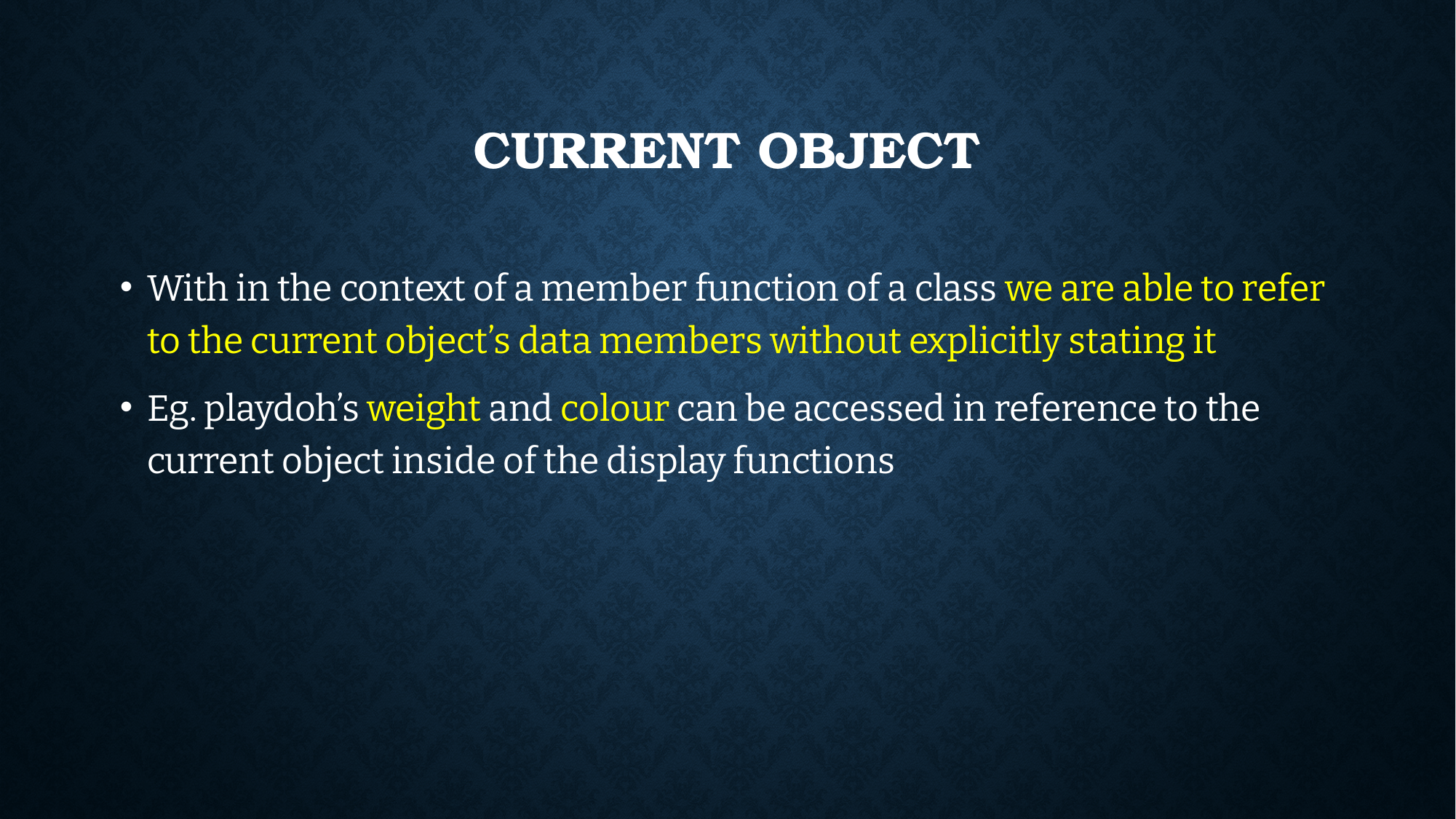

# Current Object
With in the context of a member function of a class we are able to refer to the current object’s data members without explicitly stating it
Eg. playdoh’s weight and colour can be accessed in reference to the current object inside of the display functions